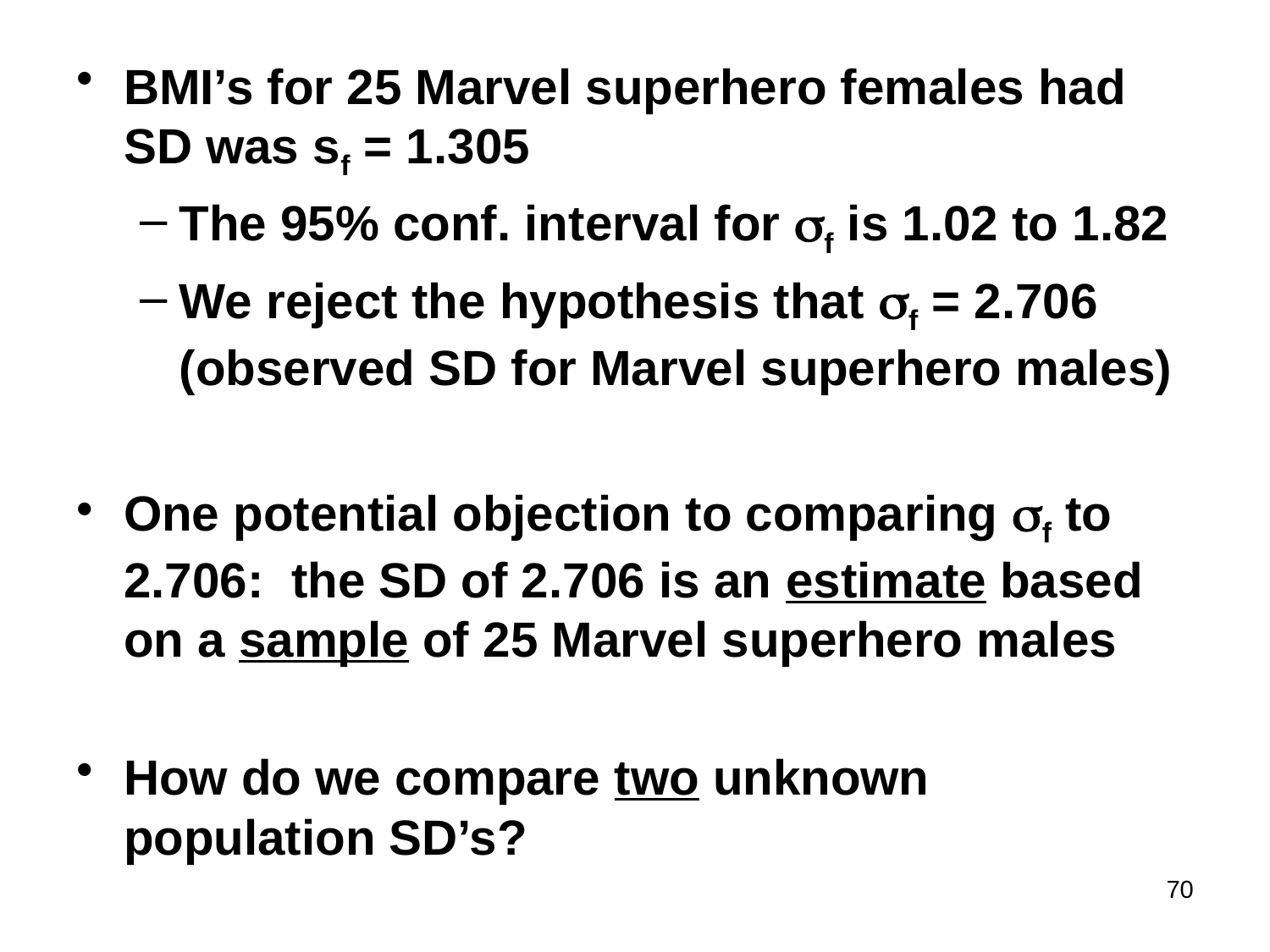

BMI’s for 25 Marvel superhero females had SD was sf = 1.305
The 95% conf. interval for σf is 1.02 to 1.82
We reject the hypothesis that σf = 2.706 (observed SD for Marvel superhero males)

One potential objection to comparing σf to 2.706:  the SD of 2.706 is an estimate based on a sample of 25 Marvel superhero males

How do we compare two unknown population SD’s?
70
#